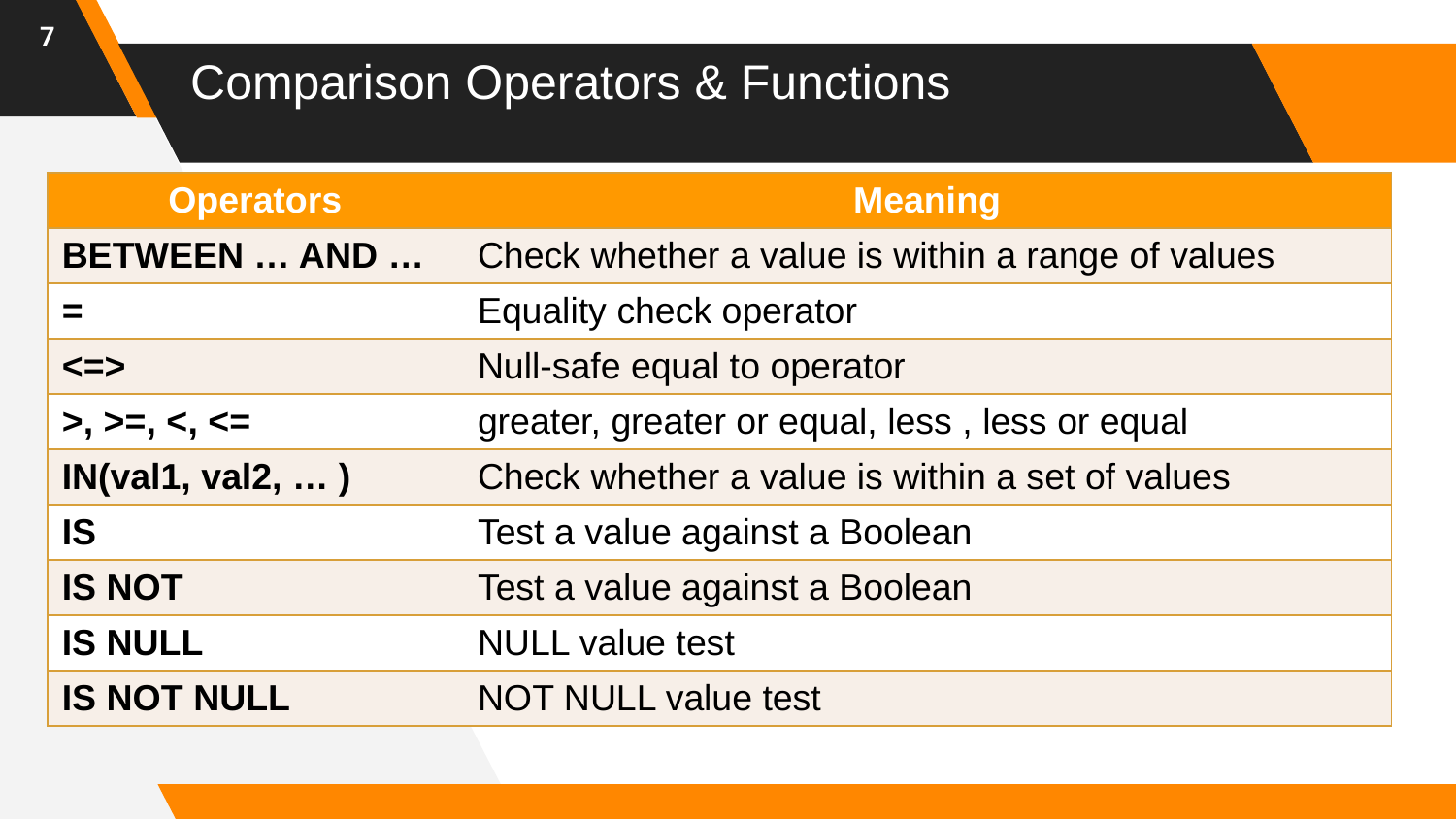

7
# Comparison Operators & Functions
| Operators | Meaning |
| --- | --- |
| BETWEEN … AND … | Check whether a value is within a range of values |
| = | Equality check operator |
| <=> | Null-safe equal to operator |
| >, >=, <, <= | greater, greater or equal, less , less or equal |
| IN(val1, val2, … ) | Check whether a value is within a set of values |
| IS | Test a value against a Boolean |
| IS NOT | Test a value against a Boolean |
| IS NULL | NULL value test |
| IS NOT NULL | NOT NULL value test |